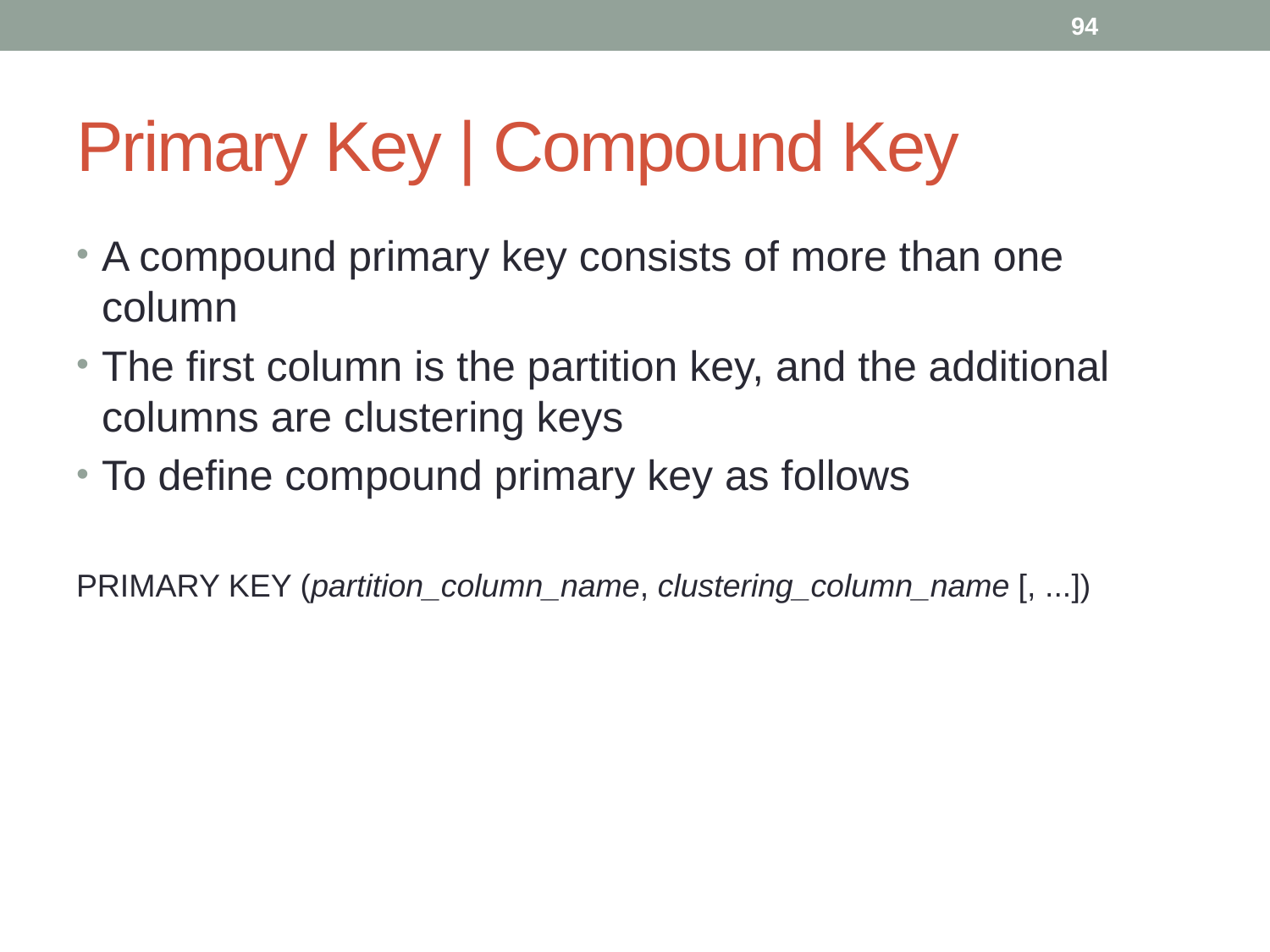

94
# Primary Key | Compound Key
A compound primary key consists of more than one column
The first column is the partition key, and the additional columns are clustering keys
To define compound primary key as follows

PRIMARY KEY (partition_column_name, clustering_column_name [, ...])